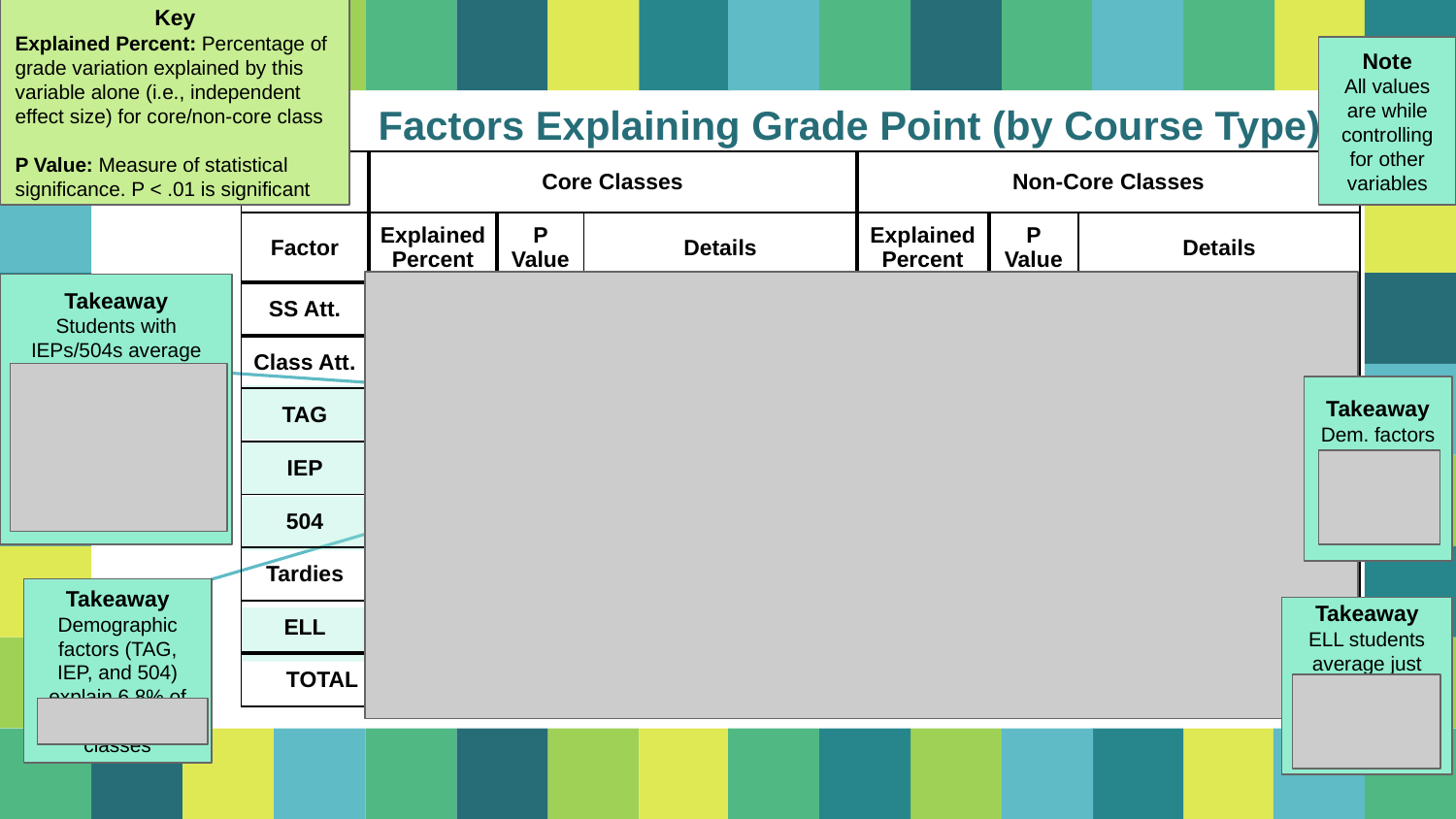

Key
Explained Percent: Percentage of grade variation explained by this variable alone (i.e., independent effect size) for core/non-core class

P Value: Measure of statistical significance. P < .01 is significant
Note
All values are while controlling for other variables
Factors Explaining Grade Point (by Course Type)
|  | Core Classes |  |  | Non-Core Classes |  |  |
| --- | --- | --- | --- | --- | --- | --- |
| Factor | Explained Percent | P Value | Details | Explained Percent | P Value | Details |
| SS Att. | 6.07% | .0000 | -.09 per missed SS | 3.39% | .0000 | -.05 per missed SS |
| Class Att. | 3.85% | .0000 | -.07 per missed class | 4.28% | .0000 | -.07 per missed class |
| TAG | 3.88% | .0000 | +.45 grade point | 1.23% | .0000 | +.19 grade point |
| IEP | 1.51% | .0000 | -.39 grade point | 0.75% | .0000 | -.19 grade point |
| 504 | 1.45% | .0000 | -.37 grade point | 0.44% | .0005 | -.15 grade point |
| Tardies | 1.24% | .0000 | -.05 per tardy | -- | .0282 | No statistical significance |
| ELL | -- | .2400 | No statistical significance | 0.18% | .0085 | -.28 grade point |
| TOTAL | 18.00% | .0000 | Excludes ELL | 10.27% | .0000 | Excludes Tardies |

Takeaway
Students with IEPs/504s average ~one gradient grade step lower than their peers (e.g., B instead of B+) in core classes; TAG students average ~one step higher (e.g., A- instead of B+)

Takeaway
Dem. factors explain only 2.6% of variance in non-core

Takeaway
Demographic factors (TAG, IEP, and 504) explain 6.8% of variance in core classes
Takeaway
ELL students average just under one grade step lower than peers in non- core classes